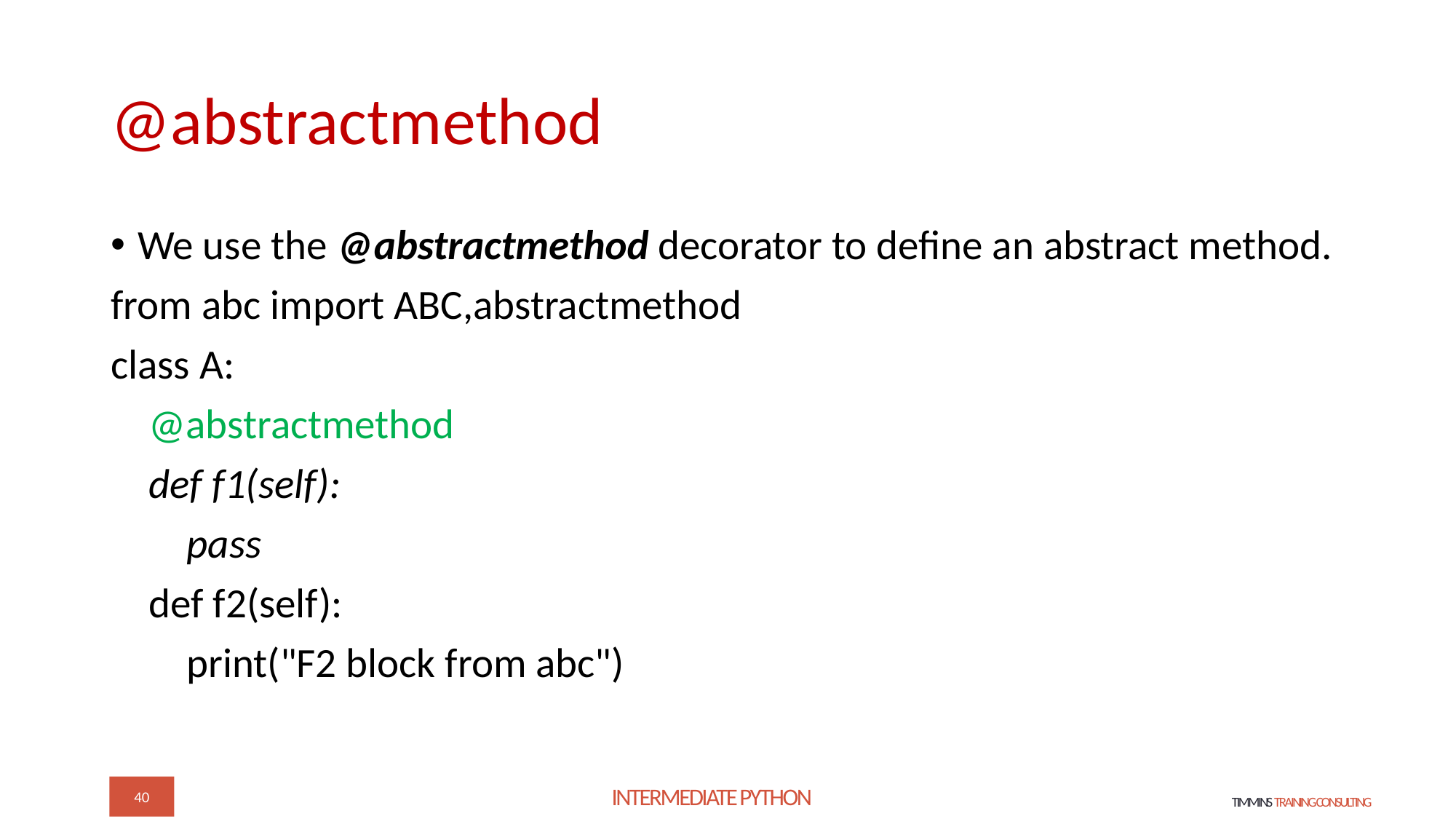

# @abstractmethod
We use the @abstractmethod decorator to define an abstract method.
from abc import ABC,abstractmethod
class A:
    @abstractmethod
    def f1(self):
        pass
    def f2(self):
        print("F2 block from abc")